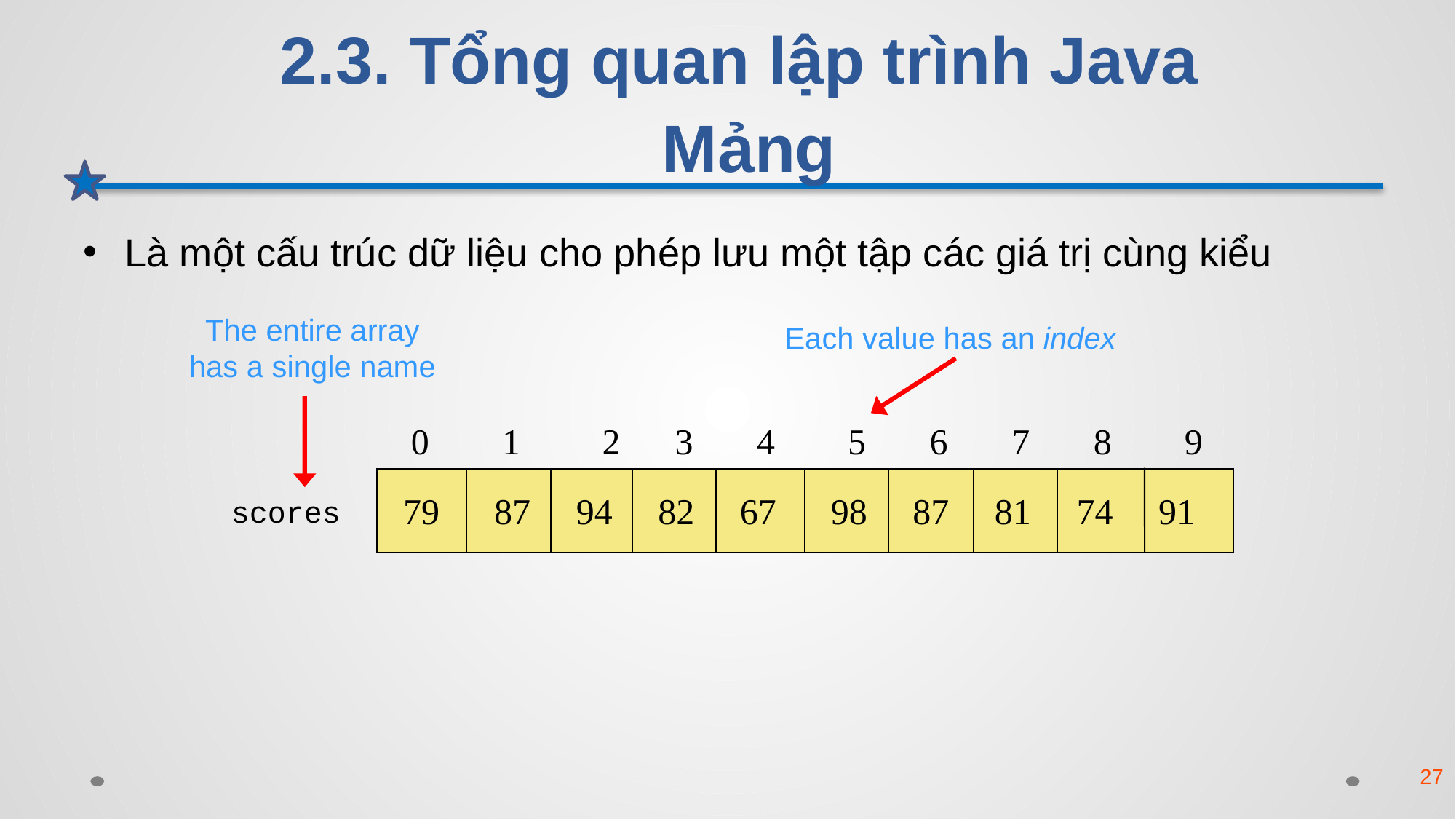

# 2.3. Tổng quan lập trình Java Mảng
Là một cấu trúc dữ liệu cho phép lưu một tập các giá trị cùng kiểu

The entire array
has a single name

scores
Each value has an index

0        1         2      3       4        5       6       7       8        9

79      87     94     82     67      98     87     81     74     91
27